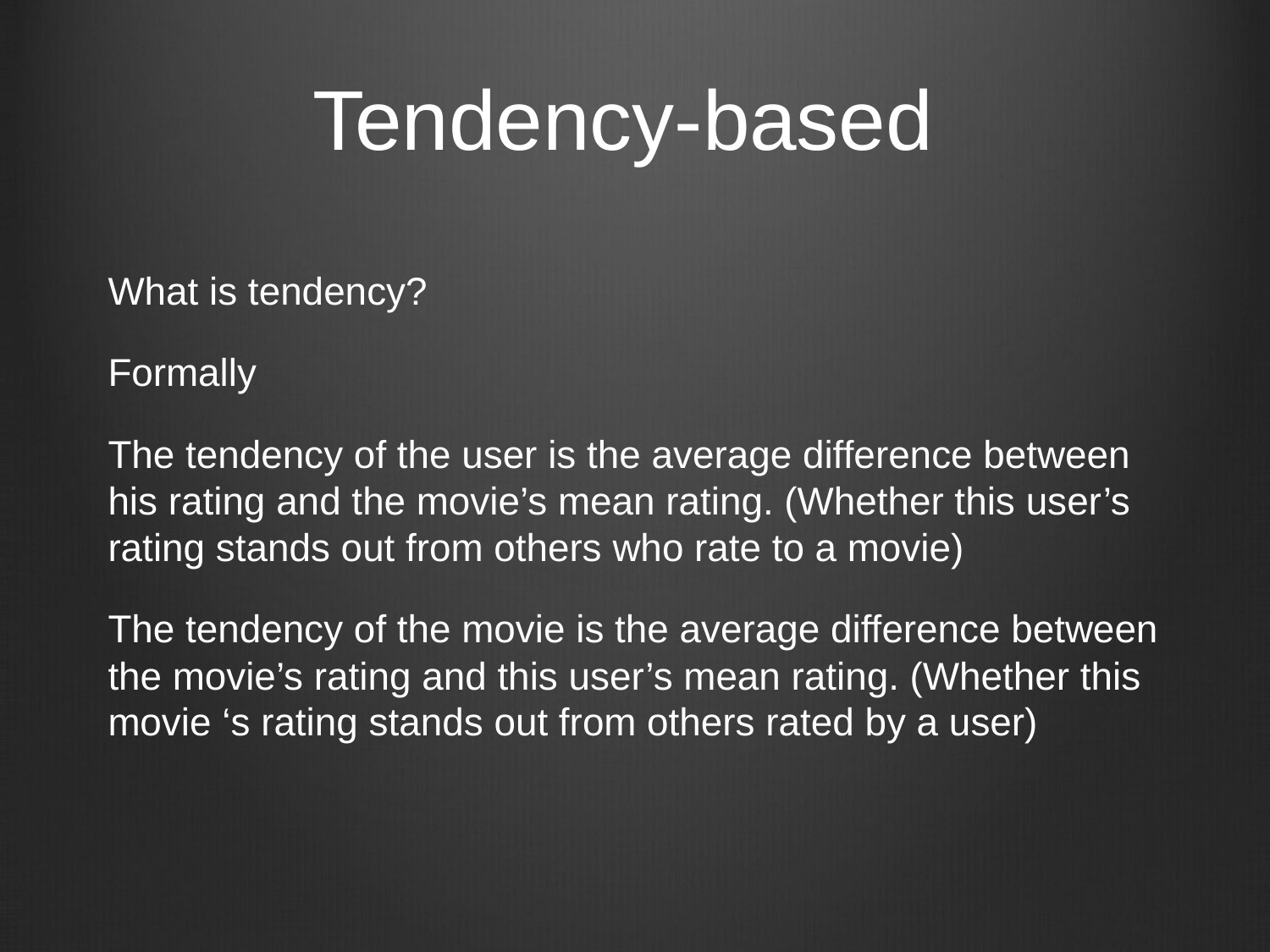

# Tendency-based
What is tendency?
Formally
The tendency of the user is the average difference between his rating and the movie’s mean rating. (Whether this user’s rating stands out from others who rate to a movie)
The tendency of the movie is the average difference between the movie’s rating and this user’s mean rating. (Whether this movie ‘s rating stands out from others rated by a user)